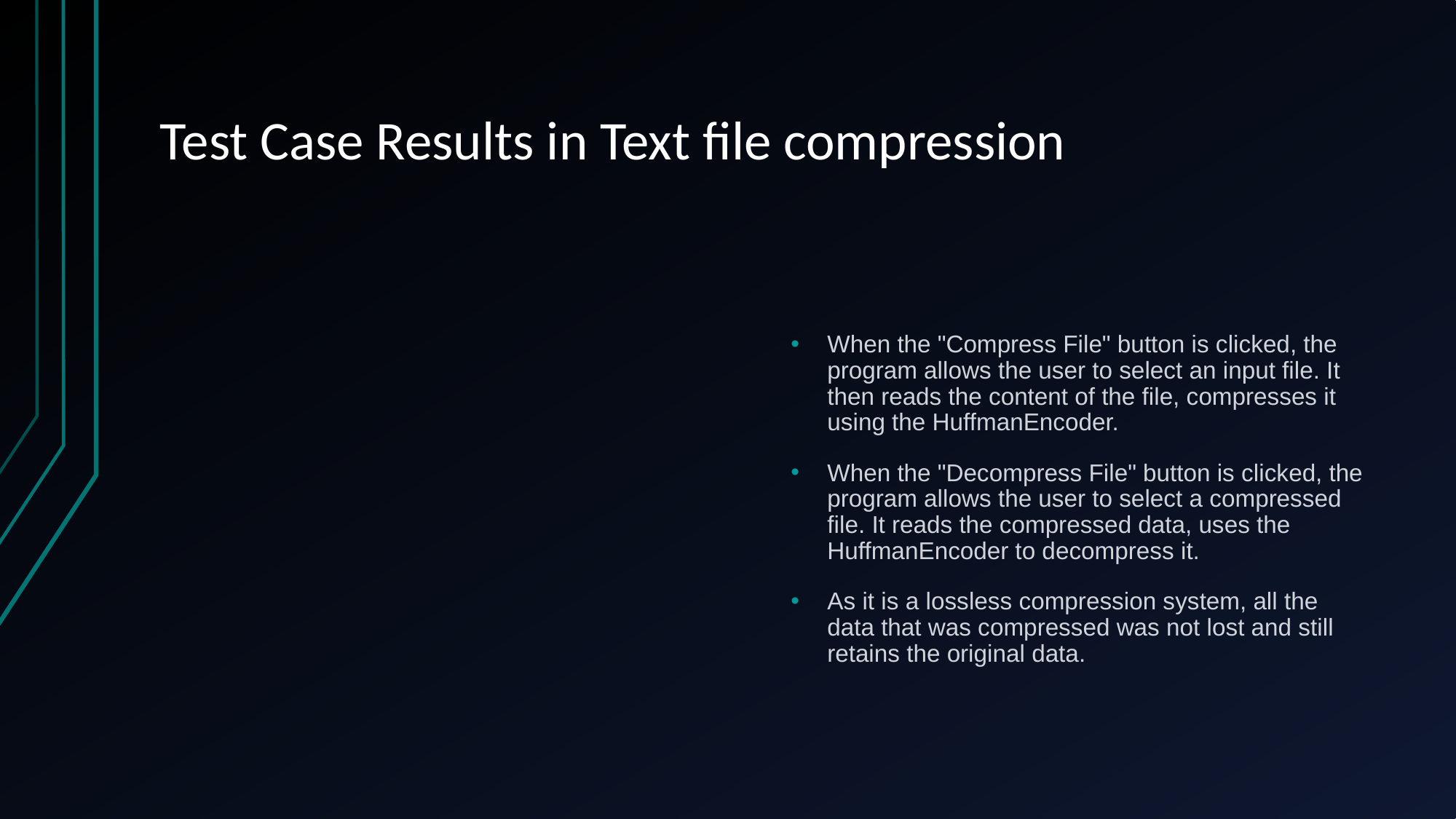

# Test Case Results in Text file compression

When the "Compress File" button is clicked, the program allows the user to select an input file. It then reads the content of the file, compresses it using the HuffmanEncoder.
When the "Decompress File" button is clicked, the program allows the user to select a compressed file. It reads the compressed data, uses the HuffmanEncoder to decompress it.
As it is a lossless compression system, all the data that was compressed was not lost and still retains the original data.